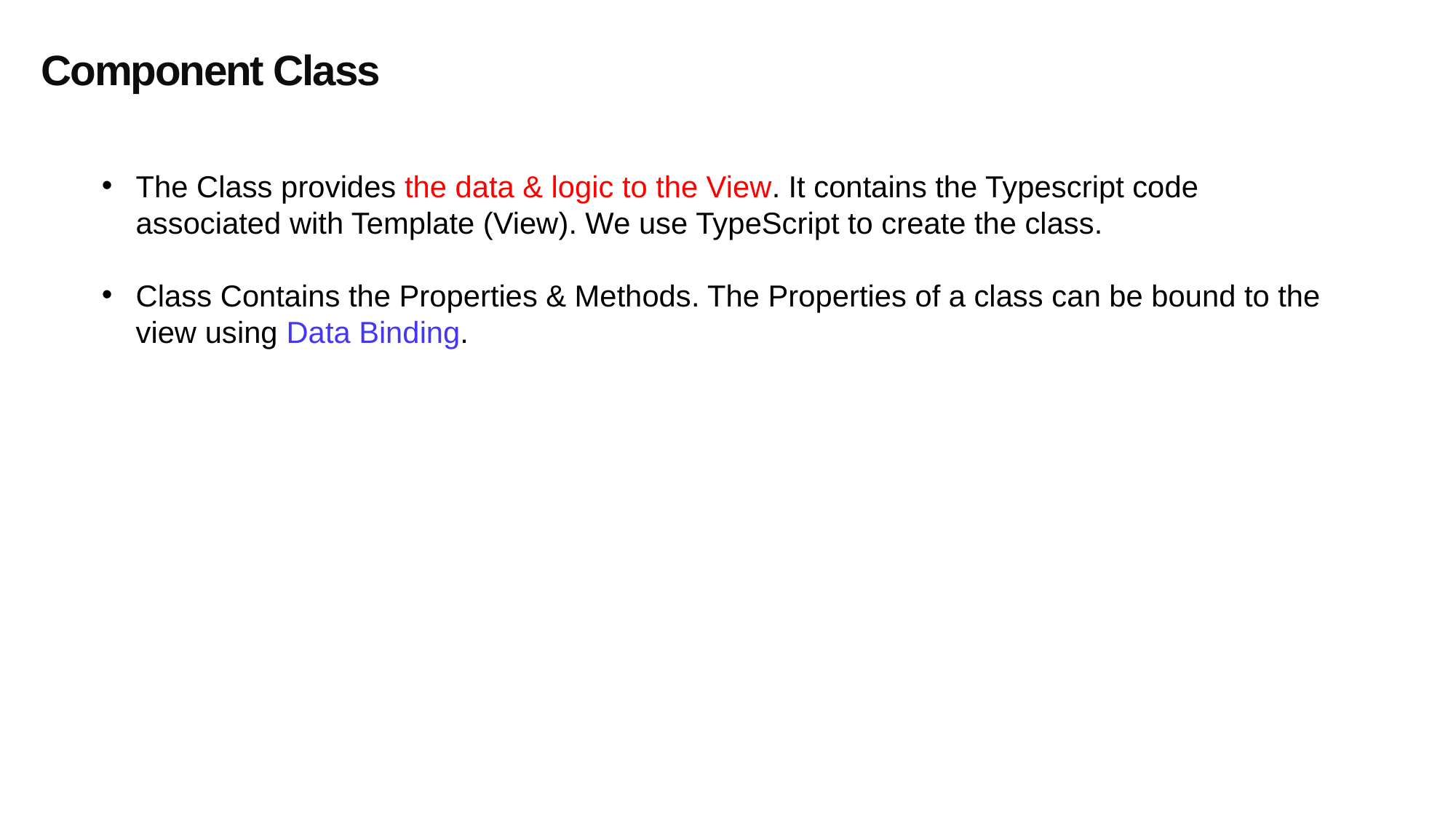

Component Class
The Class provides the data & logic to the View. It contains the Typescript code associated with Template (View). We use TypeScript to create the class.

Class Contains the Properties & Methods. The Properties of a class can be bound to the view using Data Binding.